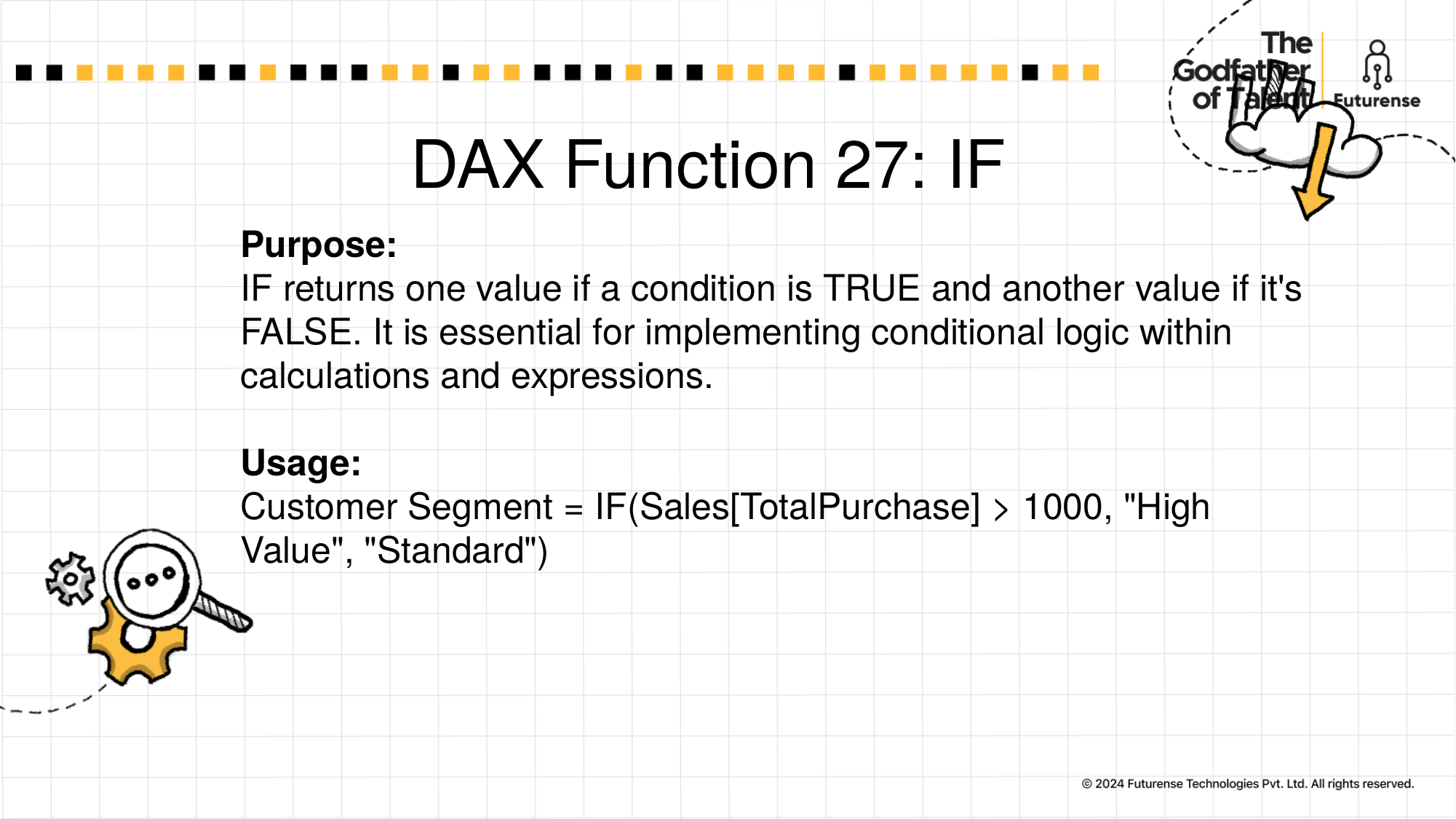

# DAX Function 27: IF
Purpose:
IF returns one value if a condition is TRUE and another value if it's FALSE. It is essential for implementing conditional logic within calculations and expressions.

Usage:
Customer Segment = IF(Sales[TotalPurchase] > 1000, "High Value", "Standard")